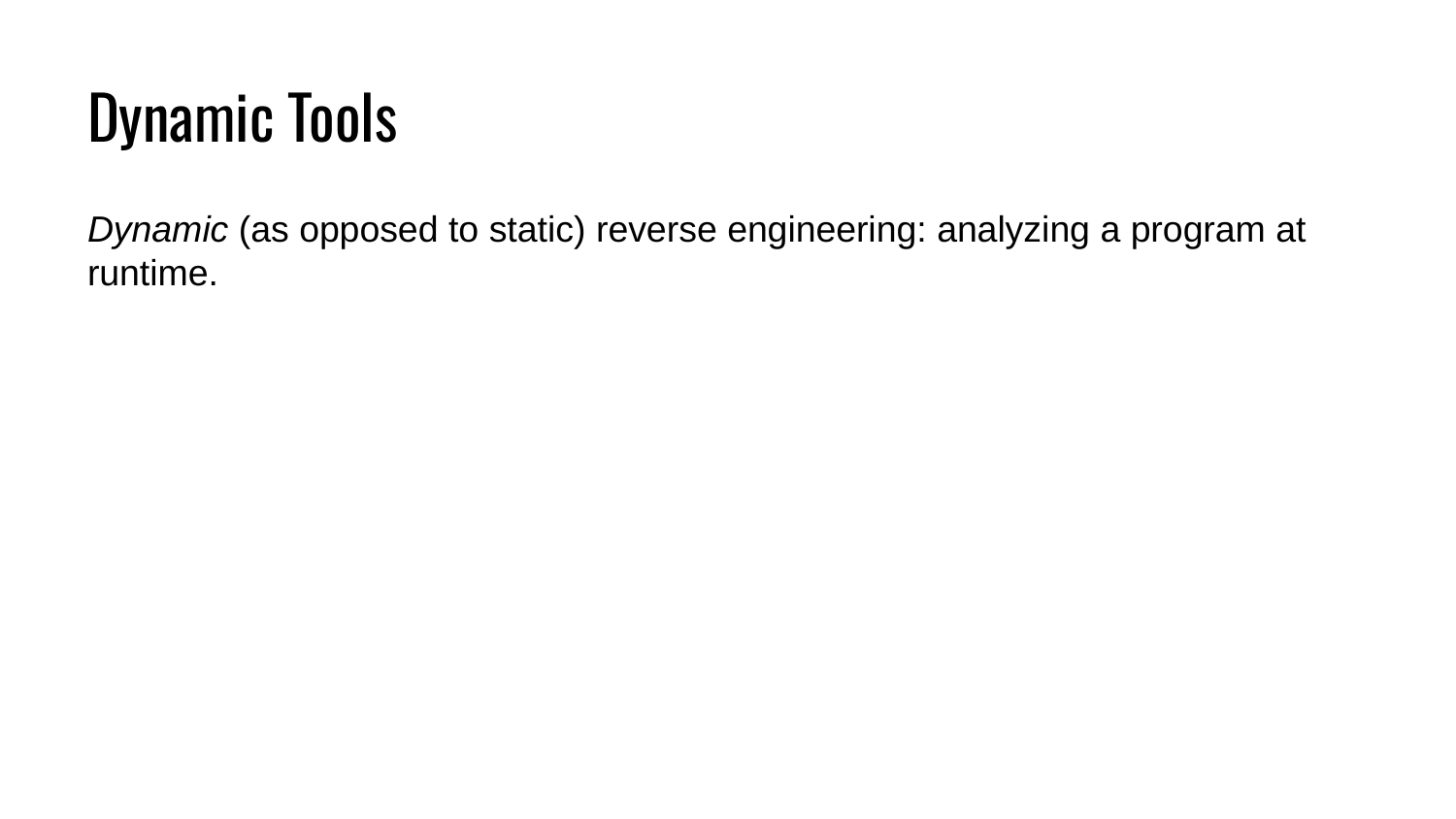

# Dynamic Tools
Dynamic (as opposed to static) reverse engineering: analyzing a program at runtime.